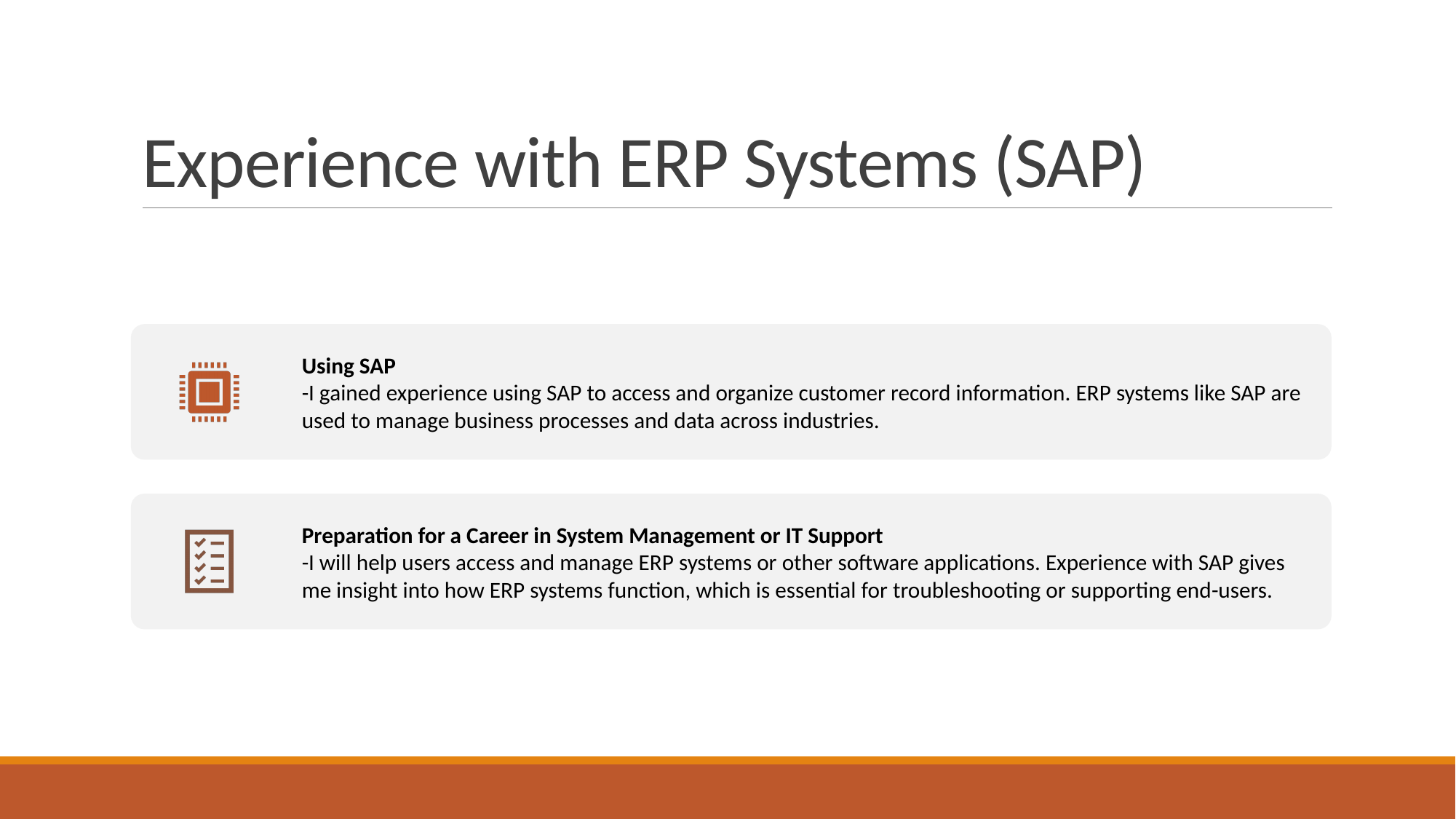

# Experience with ERP Systems (SAP)
Using SAP
-I gained experience using SAP to access and organize customer record information. ERP systems like SAP are used to manage business processes and data across industries.
Preparation for a Career in System Management or IT Support
-I will help users access and manage ERP systems or other software applications. Experience with SAP gives me insight into how ERP systems function, which is essential for troubleshooting or supporting end-users.